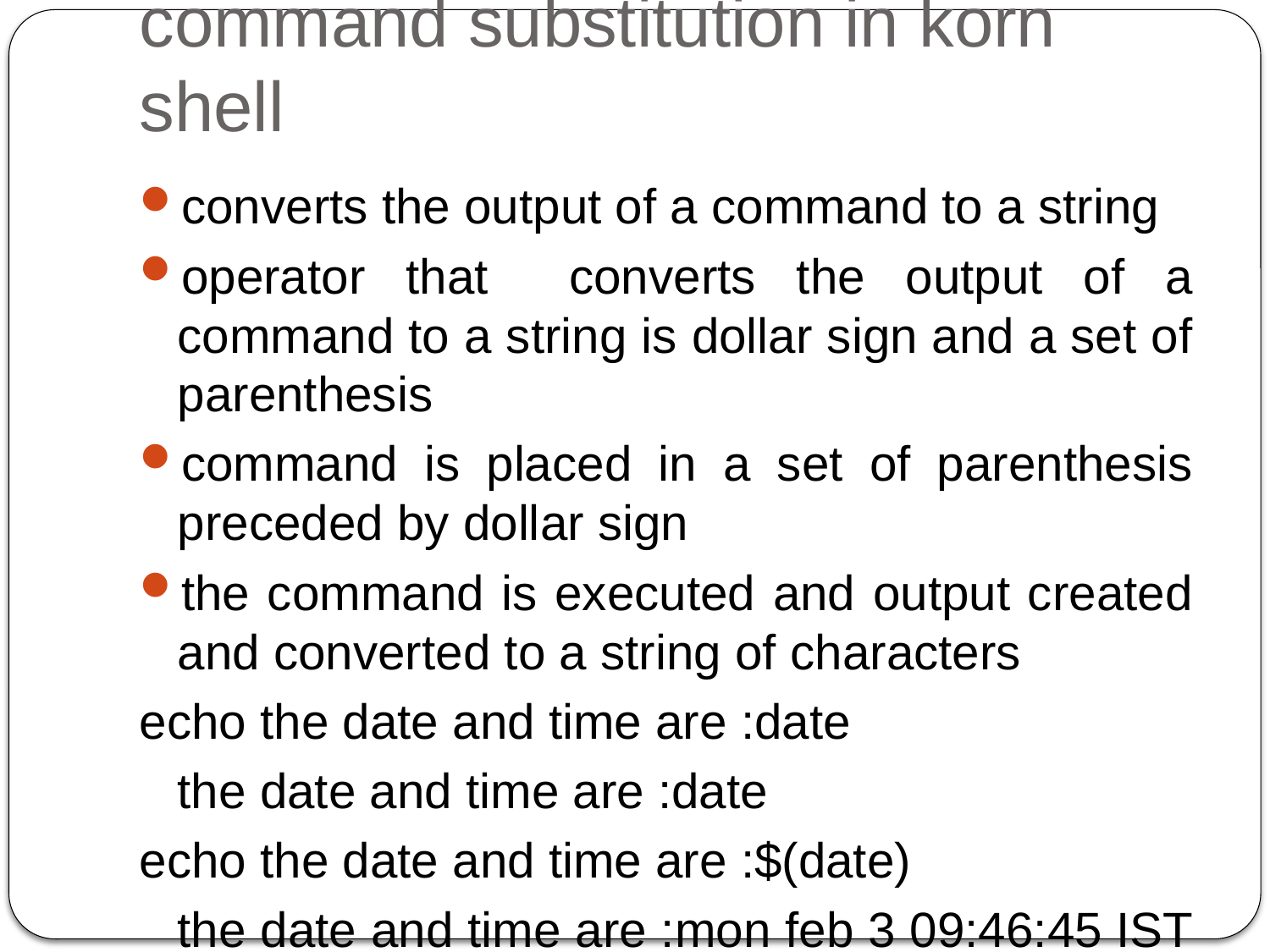

# command substitution in korn shell
converts the output of a command to a string
operator that  converts the output of a command to a string is dollar sign and a set of parenthesis
command is placed in a set of parenthesis preceded by dollar sign
the command is executed and output created and converted to a string of characters
echo the date and time are :date
	the date and time are :date
echo the date and time are :$(date)
	the date and time are :mon feb 3 09:46:45 IST 2014